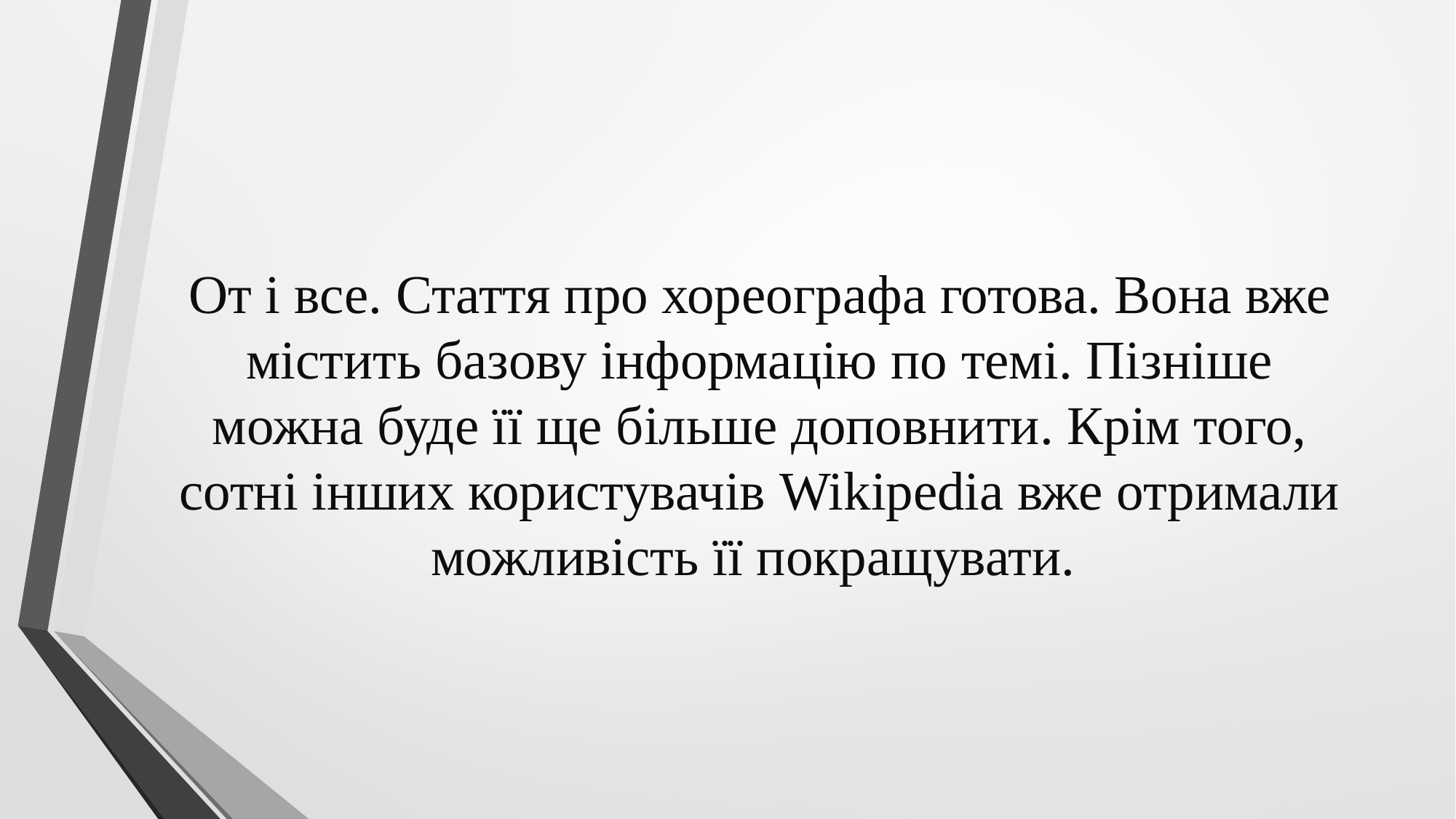

# От і все. Стаття про хореографа готова. Вона вже містить базову інформацію по темі. Пізніше можна буде її ще більше доповнити. Крім того, сотні інших користувачів Wikipedia вже отримали можливість її покращувати.